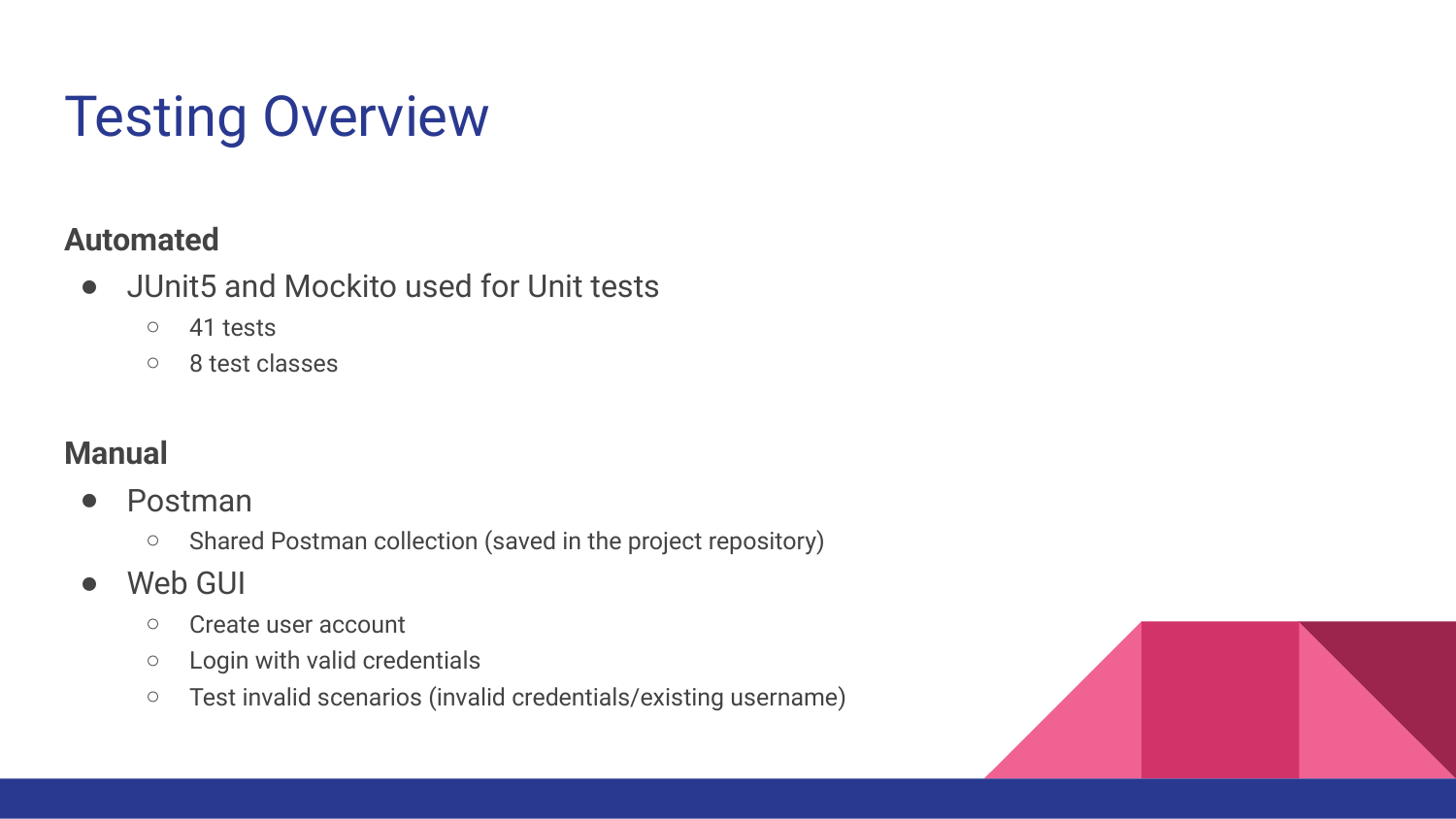

# Testing Overview
Automated
JUnit5 and Mockito used for Unit tests
41 tests
8 test classes

Manual
Postman
Shared Postman collection (saved in the project repository)
Web GUI
Create user account
Login with valid credentials
Test invalid scenarios (invalid credentials/existing username)